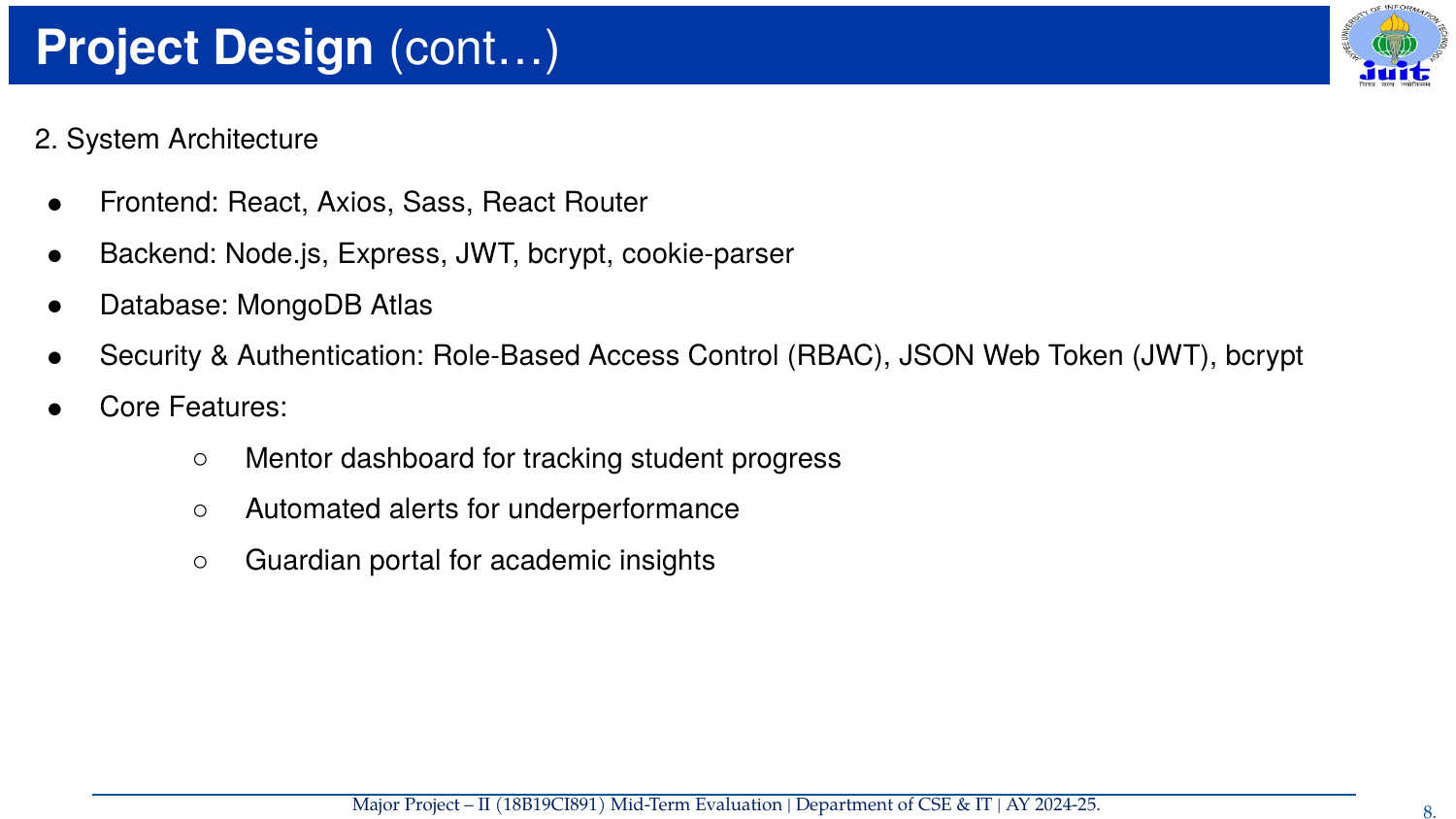

# Project Design (cont…)
 2. System Architecture
Frontend: React, Axios, Sass, React Router
Backend: Node.js, Express, JWT, bcrypt, cookie-parser
Database: MongoDB Atlas
Security & Authentication: Role-Based Access Control (RBAC), JSON Web Token (JWT), bcrypt
Core Features:
Mentor dashboard for tracking student progress
Automated alerts for underperformance
Guardian portal for academic insights